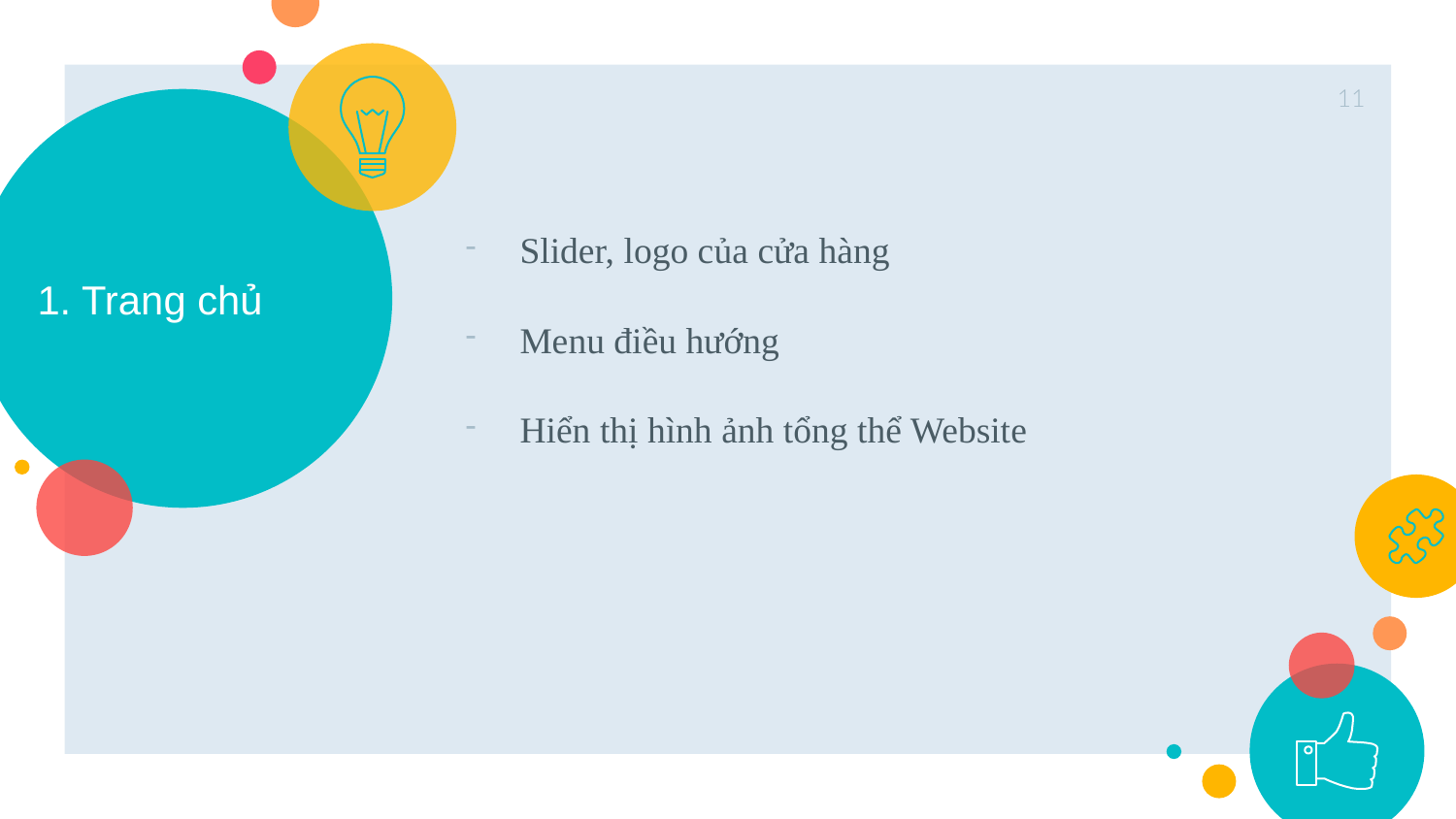

11
# 1. Trang chủ
Slider, logo của cửa hàng
Menu điều hướng
Hiển thị hình ảnh tổng thể Website